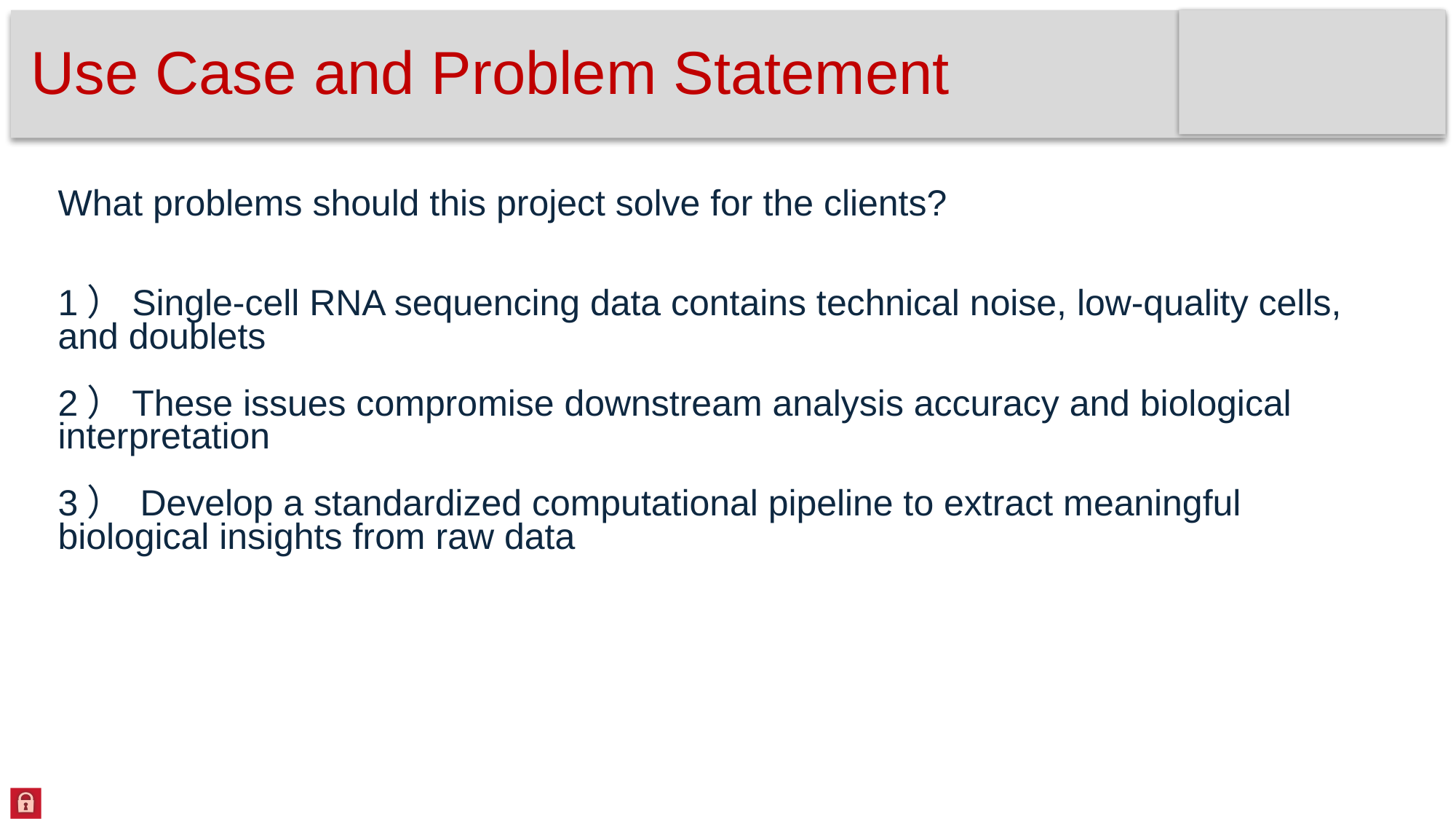

# Use Case and Problem Statement

What problems should this project solve for the clients?

1）Single-cell RNA sequencing data contains technical noise, low-quality cells, and doublets

2）These issues compromise downstream analysis accuracy and biological interpretation

3） Develop a standardized computational pipeline to extract meaningful biological insights from raw data